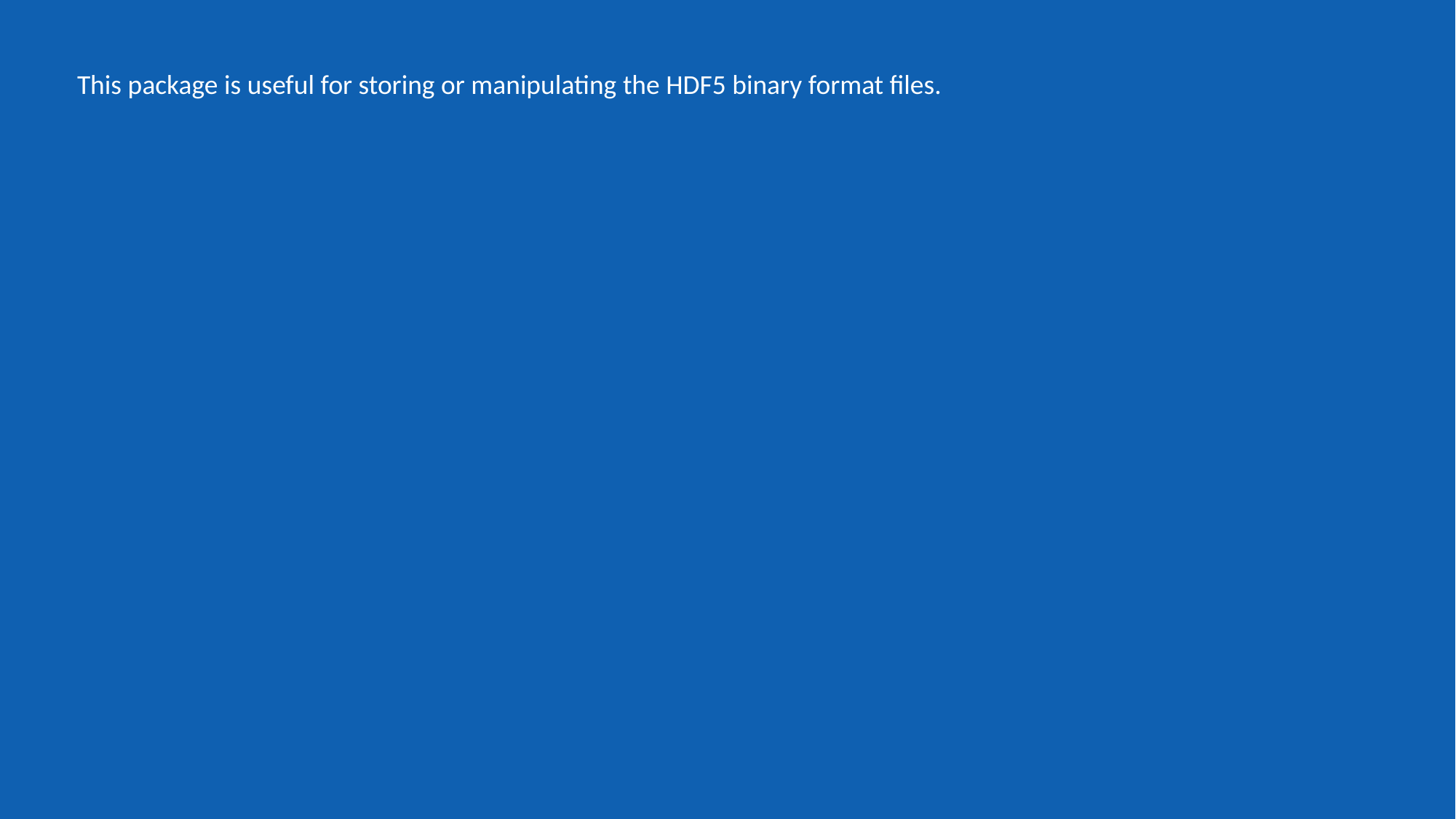

This package is useful for storing or manipulating the HDF5 binary format files.